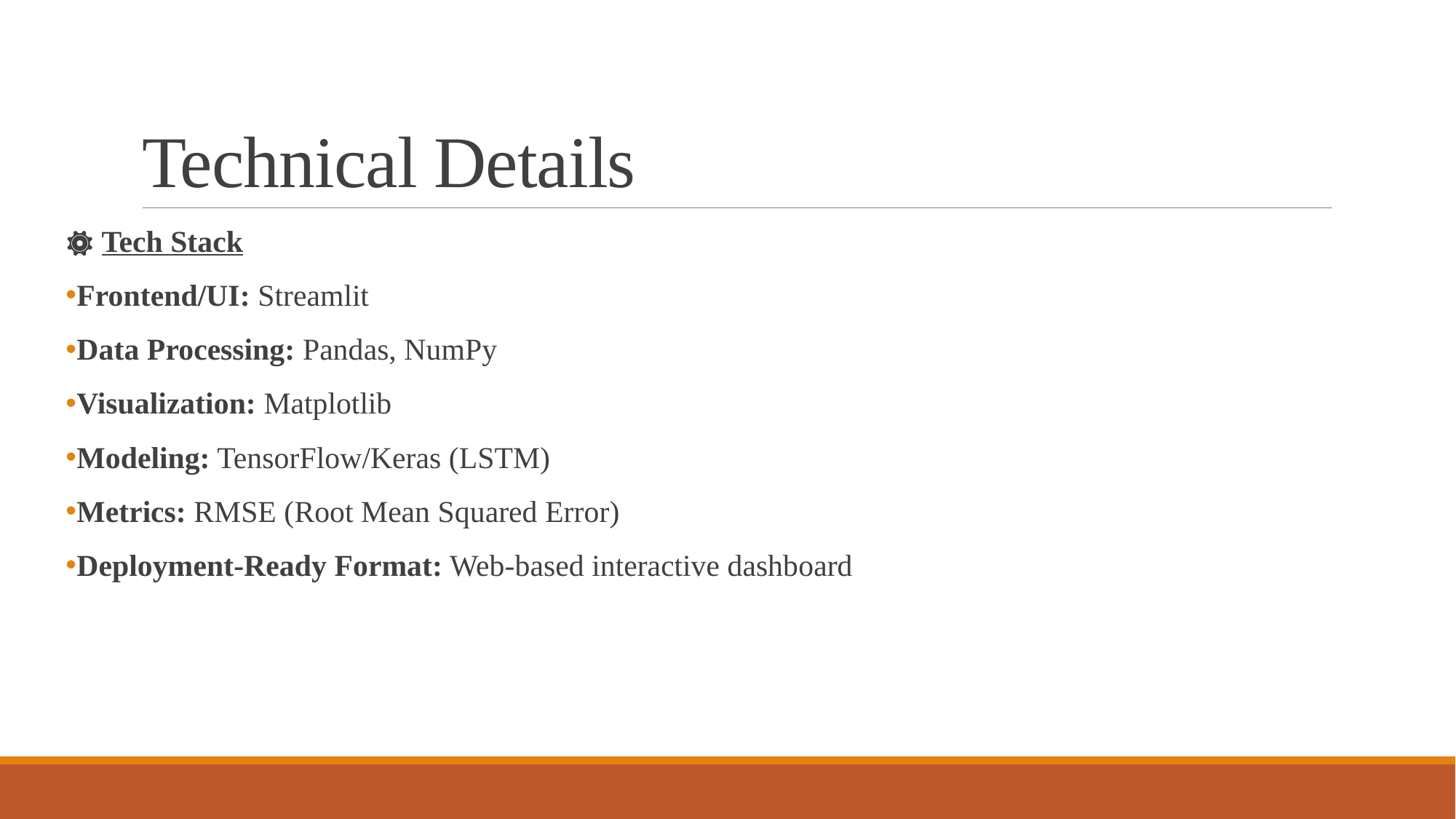

# Technical Details
⚙️ Tech Stack
Frontend/UI: Streamlit
Data Processing: Pandas, NumPy
Visualization: Matplotlib
Modeling: TensorFlow/Keras (LSTM)
Metrics: RMSE (Root Mean Squared Error)
Deployment-Ready Format: Web-based interactive dashboard